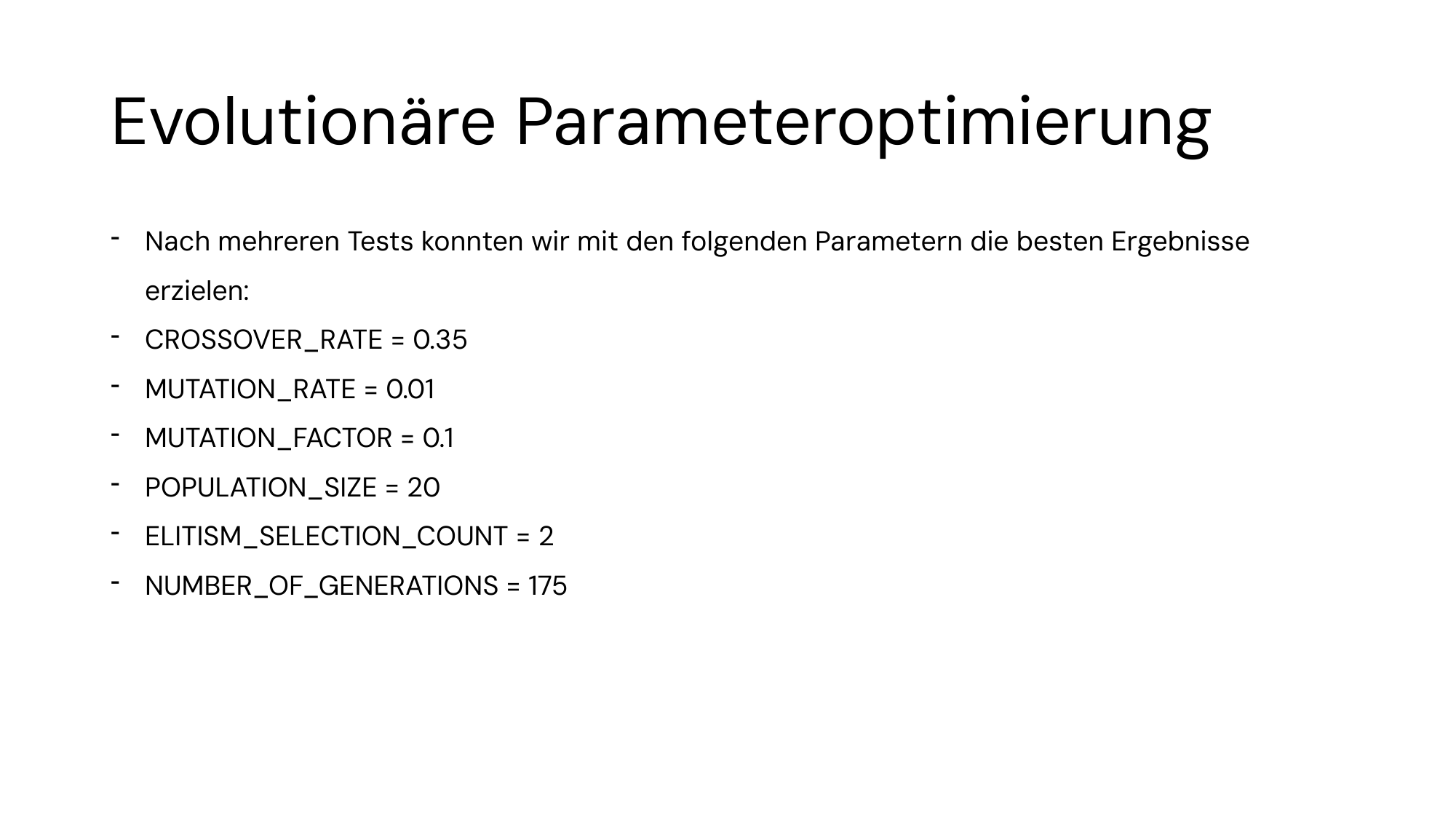

# Evolutionäre Parameteroptimierung
Nach mehreren Tests konnten wir mit den folgenden Parametern die besten Ergebnisse erzielen:
CROSSOVER_RATE = 0.35
MUTATION_RATE = 0.01
MUTATION_FACTOR = 0.1
POPULATION_SIZE = 20
ELITISM_SELECTION_COUNT = 2
NUMBER_OF_GENERATIONS = 175